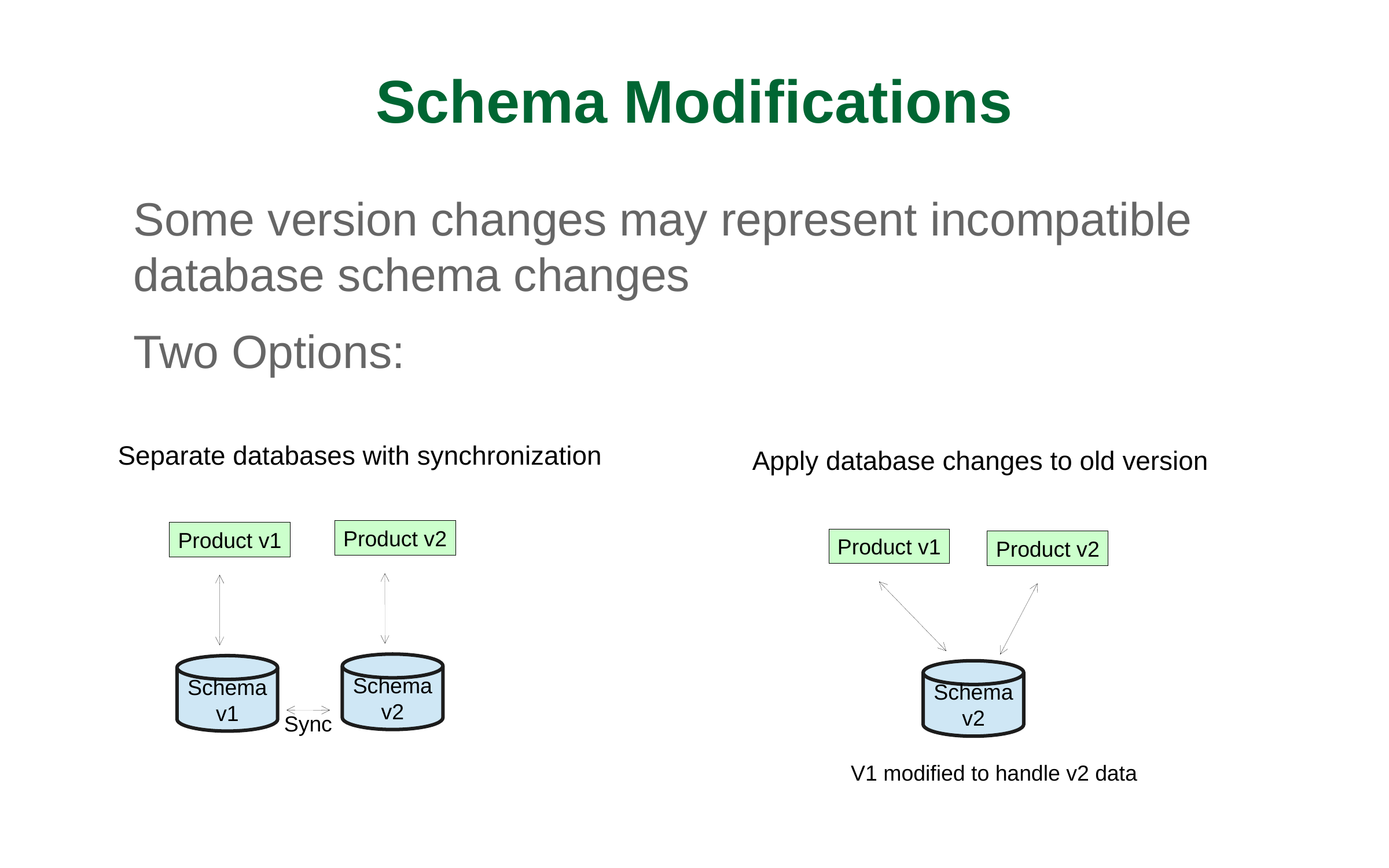

Schema Modifications
Some version changes may represent incompatible database schema changes
Two Options:
Separate databases with synchronization
Apply database changes to old version
Product v2
Product v1
Product v1
Product v2

Schema
v2
Schema
v1
Schema
v2

Sync
V1 modified to handle v2 data